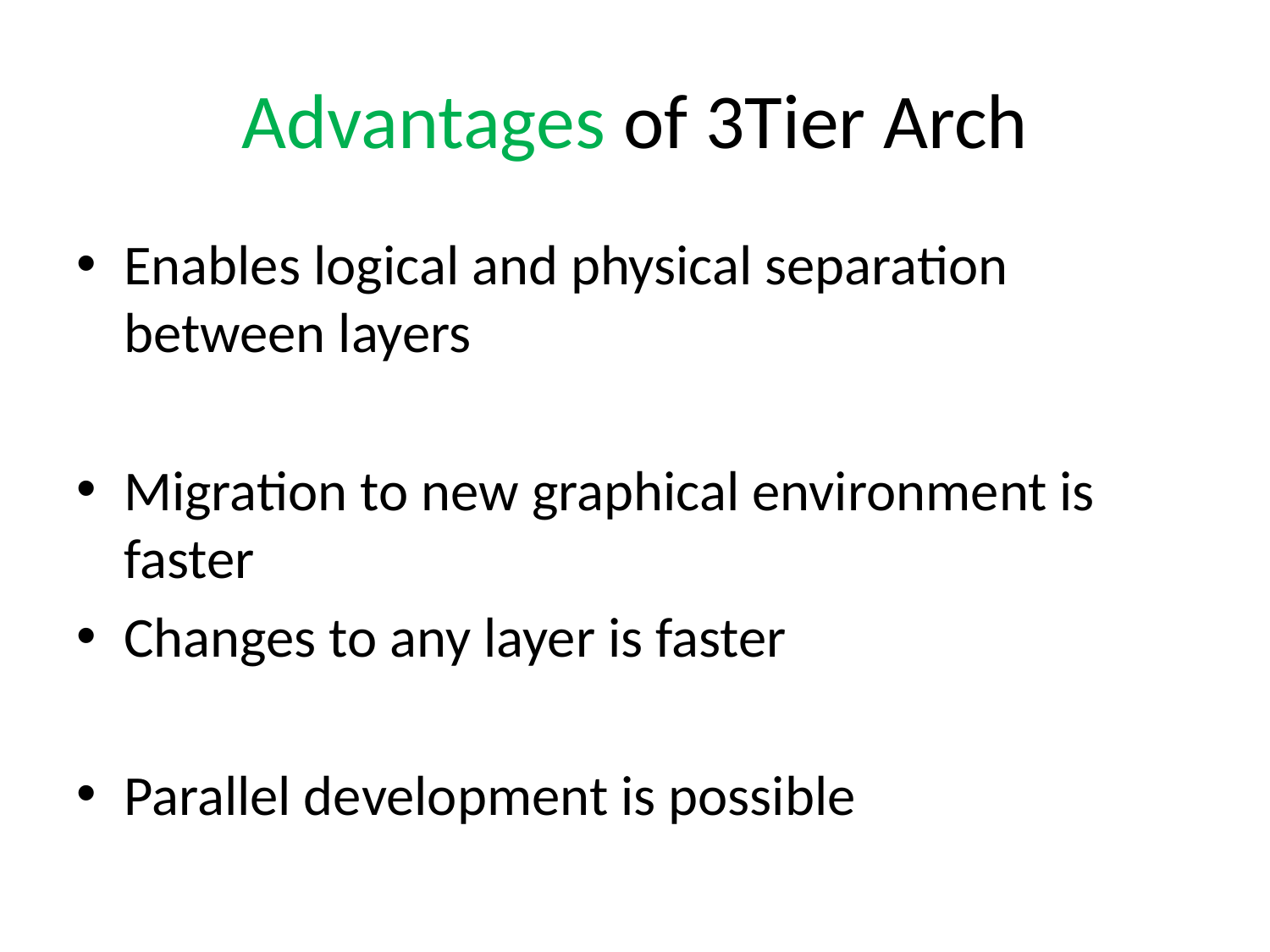

# Advantages of 3Tier Arch
Enables logical and physical separation between layers

Migration to new graphical environment is faster
Changes to any layer is faster

Parallel development is possible